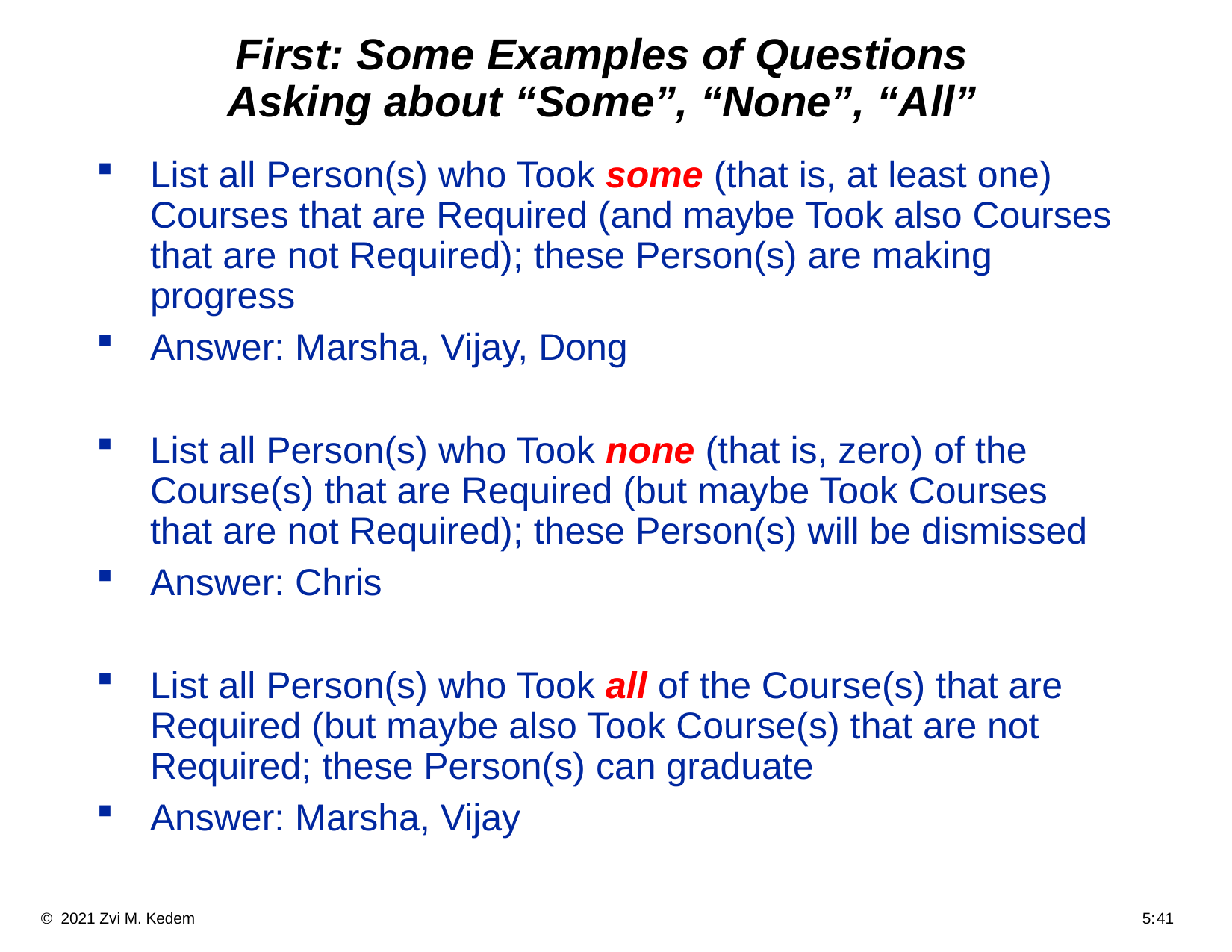

# First: Some Examples of Questions Asking about “Some”, “None”, “All”
List all Person(s) who Took some (that is, at least one) Courses that are Required (and maybe Took also Courses that are not Required); these Person(s) are making progress
Answer: Marsha, Vijay, Dong

List all Person(s) who Took none (that is, zero) of the Course(s) that are Required (but maybe Took Courses that are not Required); these Person(s) will be dismissed
Answer: Chris

List all Person(s) who Took all of the Course(s) that are Required (but maybe also Took Course(s) that are not Required; these Person(s) can graduate
Answer: Marsha, Vijay